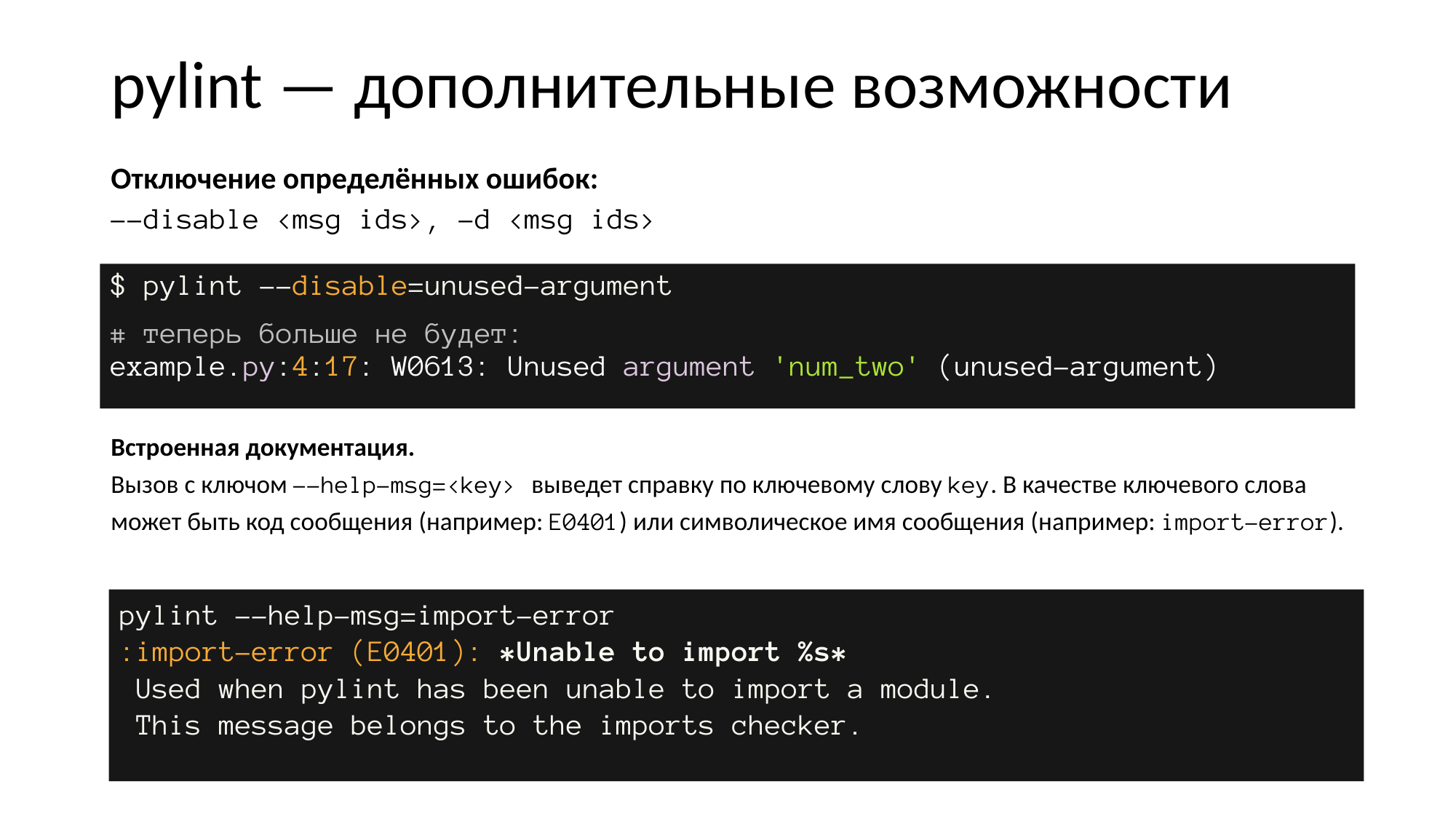

# pylint — дополнительные возможности
Отключение определённых ошибок:
--disable <msg ids>, -d <msg ids>

$ pylint --disable=unused-argument
# теперь больше не будет: example.py:4:17: W0613: Unused argument 'num_two' (unused-argument)
Встроенная документация.
Вызов с ключом --help-msg=<key> выведет справку по ключевому слову key. В качестве ключевого слова может быть код сообщения (например: E0401) или символическое имя сообщения (например: import-error).

pylint --help-msg=import-error
:import-error (E0401): *Unable to import %s*
 Used when pylint has been unable to import a module.
 This message belongs to the imports checker.